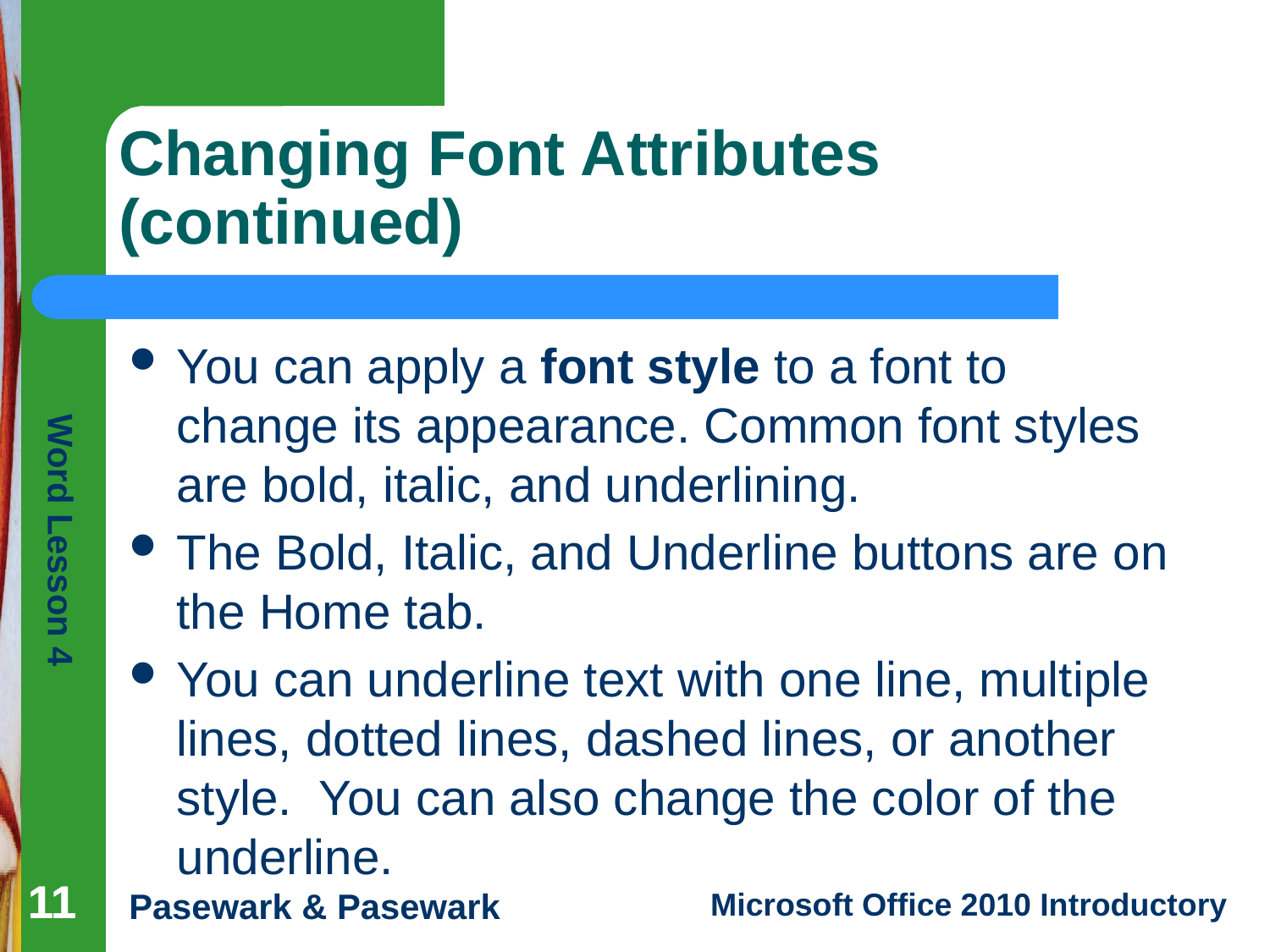

# Changing Font Attributes (continued)
You can apply a font style to a font to change its appearance. Common font styles are bold, italic, and underlining.
The Bold, Italic, and Underline buttons are on the Home tab.
You can underline text with one line, multiple lines, dotted lines, dashed lines, or another style.  You can also change the color of the underline.

11
11
11